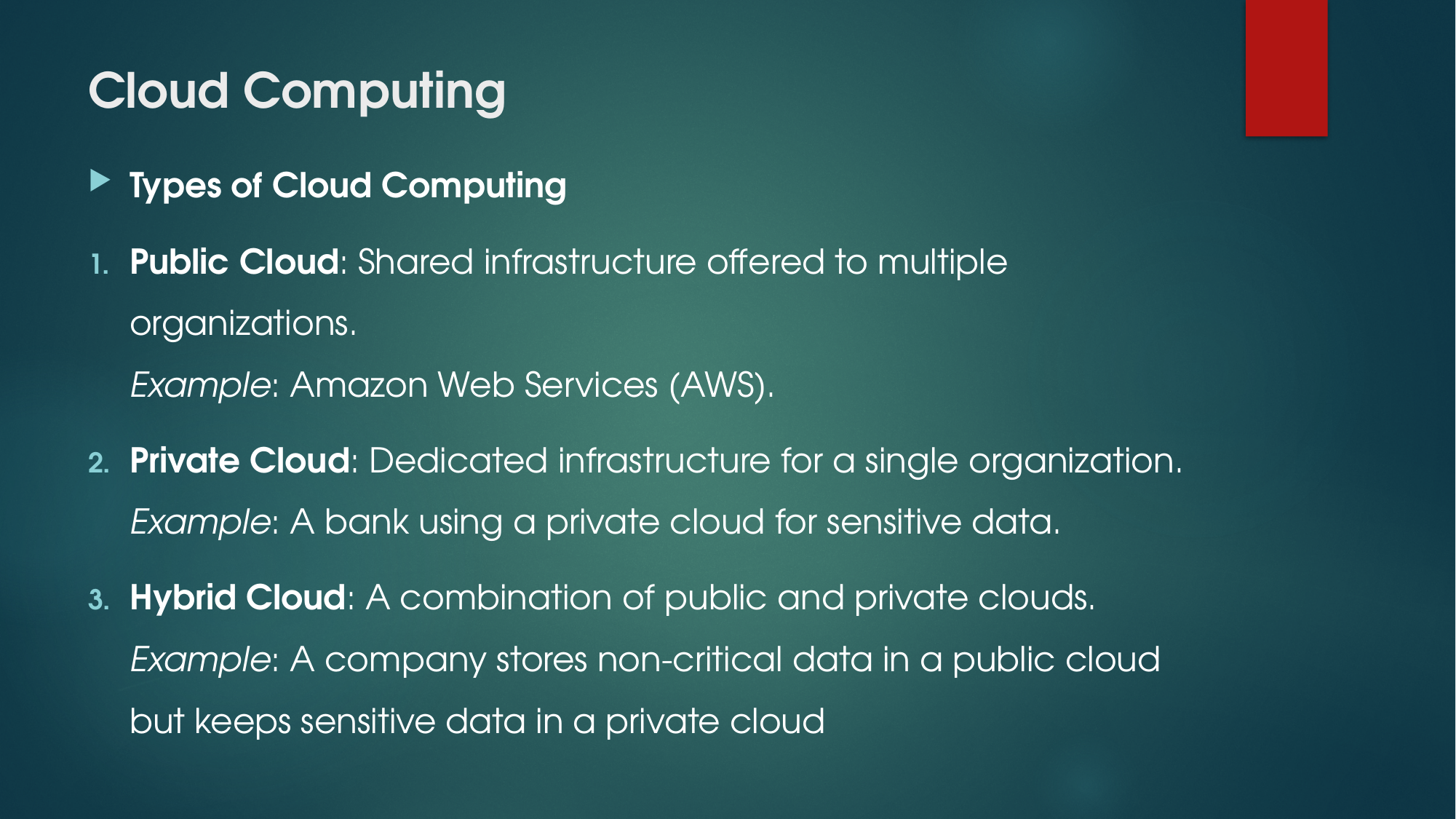

# Cloud Computing
Types of Cloud Computing
Public Cloud: Shared infrastructure offered to multiple organizations.
Example: Amazon Web Services (AWS).
Private Cloud: Dedicated infrastructure for a single organization.
Example: A bank using a private cloud for sensitive data.
Hybrid Cloud: A combination of public and private clouds.
Example: A company stores non-critical data in a public cloud but keeps sensitive data in a private cloud